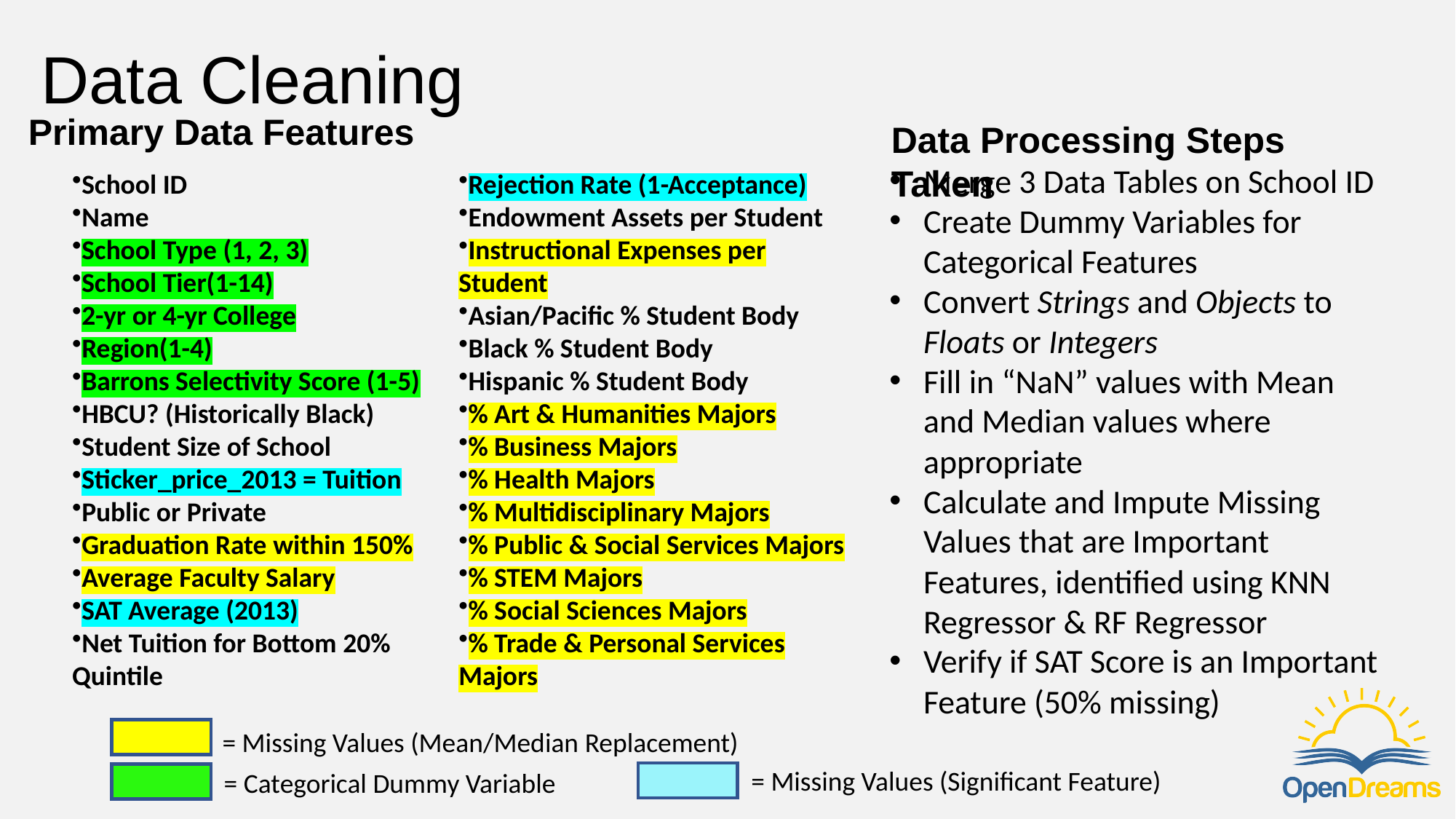

# Data Cleaning
Primary Data Features
Data Processing Steps Taken
School ID
Name
School Type (1, 2, 3)
School Tier(1-14)
2-yr or 4-yr College
Region(1-4)
Barrons Selectivity Score (1-5)
HBCU? (Historically Black)
Student Size of School
Sticker_price_2013 = Tuition
Public or Private
Graduation Rate within 150%
Average Faculty Salary
SAT Average (2013)
Net Tuition for Bottom 20% Quintile
Rejection Rate (1-Acceptance)
Endowment Assets per Student
Instructional Expenses per Student
Asian/Pacific % Student Body
Black % Student Body
Hispanic % Student Body
% Art & Humanities Majors
% Business Majors
% Health Majors
% Multidisciplinary Majors
% Public & Social Services Majors
% STEM Majors
% Social Sciences Majors
% Trade & Personal Services Majors
Merge 3 Data Tables on School ID
Create Dummy Variables for Categorical Features
Convert Strings and Objects to Floats or Integers
Fill in “NaN” values with Mean and Median values where appropriate
Calculate and Impute Missing Values that are Important Features, identified using KNN Regressor & RF Regressor
Verify if SAT Score is an Important Feature (50% missing)

= Missing Values (Mean/Median Replacement)
= Missing Values (Significant Feature)
= Categorical Dummy Variable